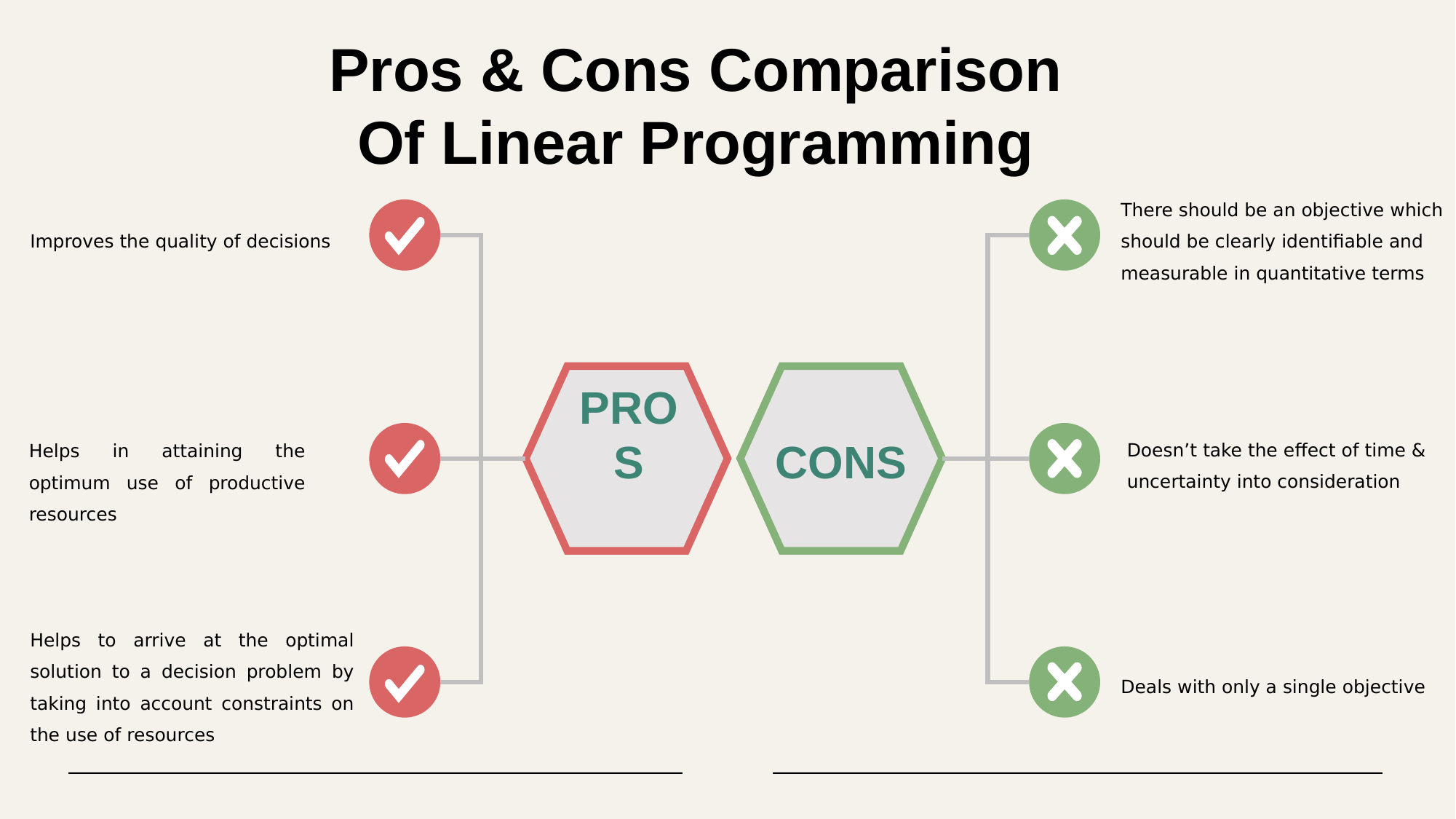

Pros & Cons Comparison
Of Linear Programming
There should be an objective which should be clearly identifiable and measurable in quantitative terms

Improves the quality of decisions

Doesn’t take the effect of time & uncertainty into consideration
Helps in attaining the optimum use of productive resources
PROS
CONS

Helps to arrive at the optimal solution to a decision problem by taking into account constraints on the use of resources

Deals with only a single objective